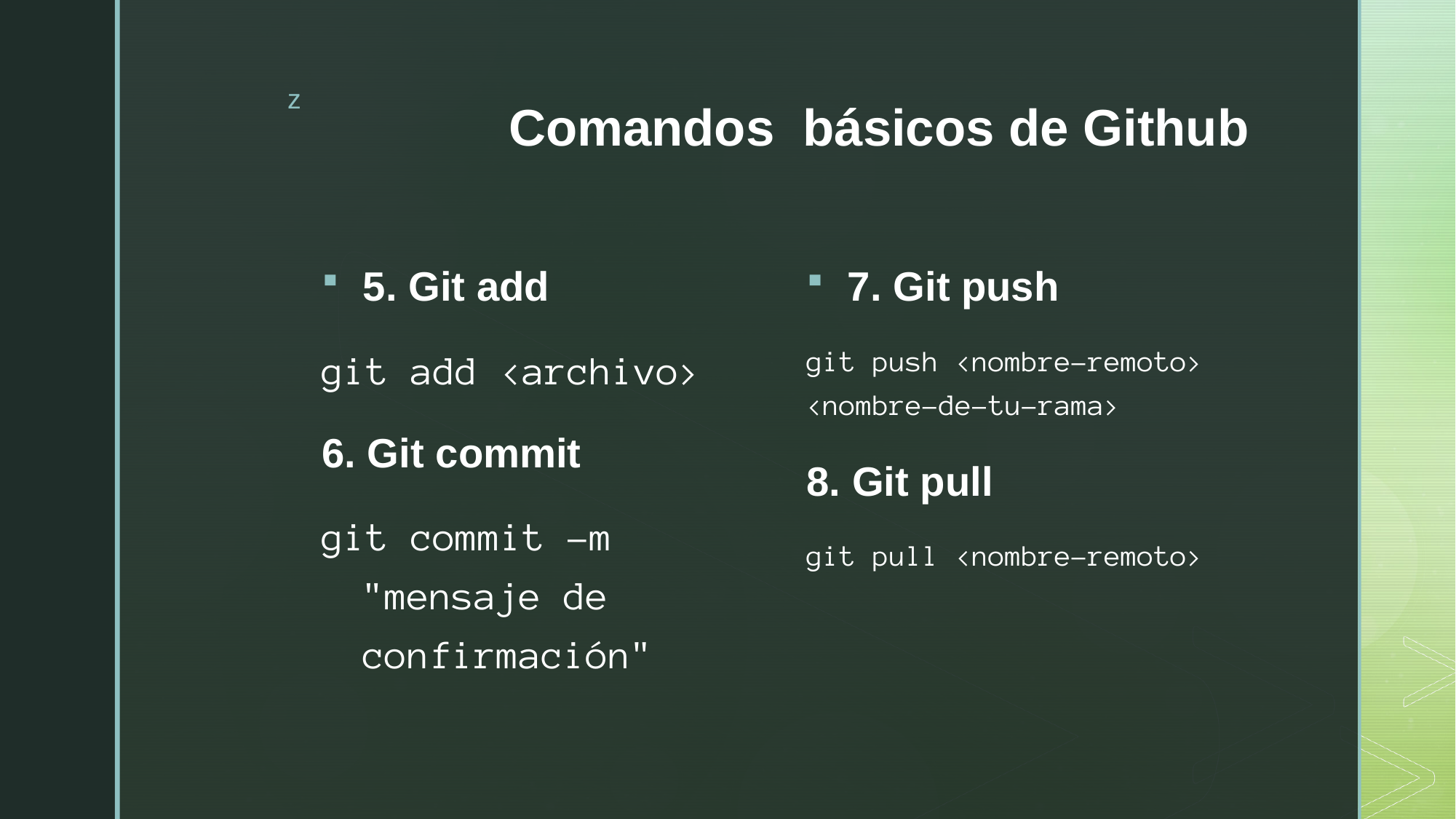

# Comandos  básicos de Github
7. Git push
git push <nombre-remoto> <nombre-de-tu-rama>
8. Git pull
git pull <nombre-remoto>
5. Git add
git add <archivo>
6. Git commit
git commit -m "mensaje de confirmación"